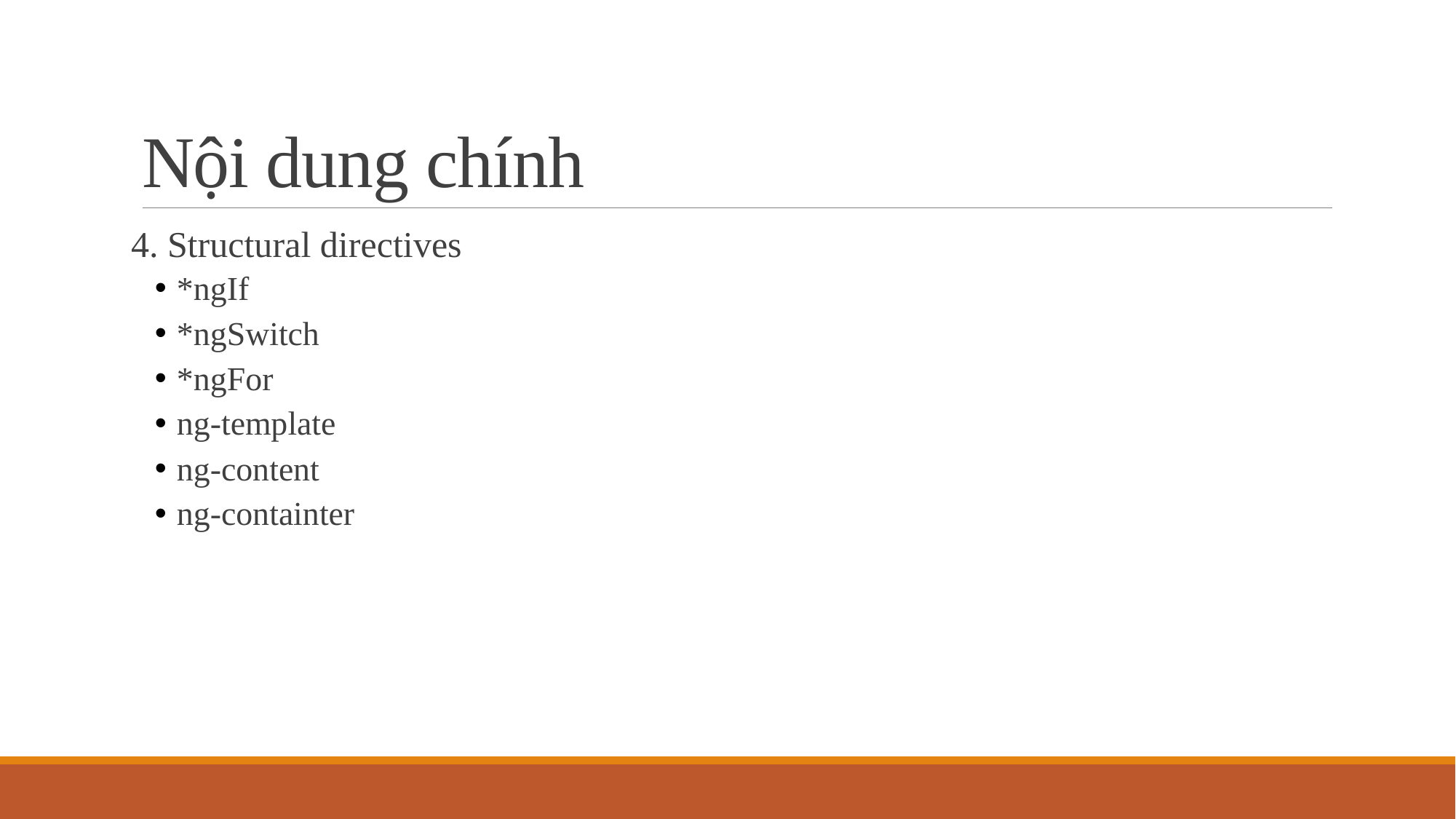

# Nội dung chính
4. Structural directives
*ngIf
*ngSwitch
*ngFor
ng-template
ng-content
ng-containter